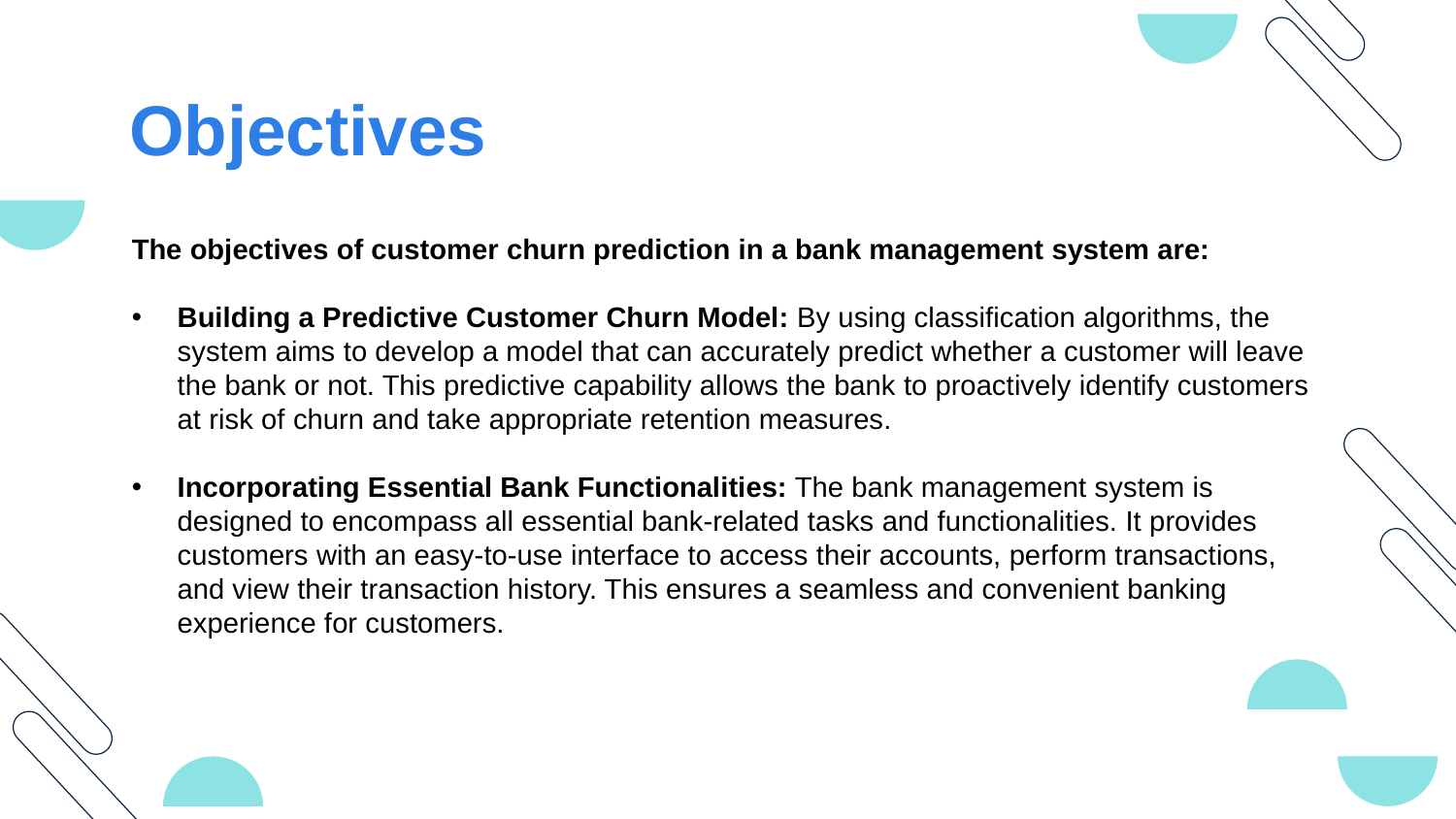

# Objectives
The objectives of customer churn prediction in a bank management system are:

Building a Predictive Customer Churn Model: By using classification algorithms, the system aims to develop a model that can accurately predict whether a customer will leave the bank or not. This predictive capability allows the bank to proactively identify customers at risk of churn and take appropriate retention measures.

Incorporating Essential Bank Functionalities: The bank management system is designed to encompass all essential bank-related tasks and functionalities. It provides customers with an easy-to-use interface to access their accounts, perform transactions, and view their transaction history. This ensures a seamless and convenient banking experience for customers.